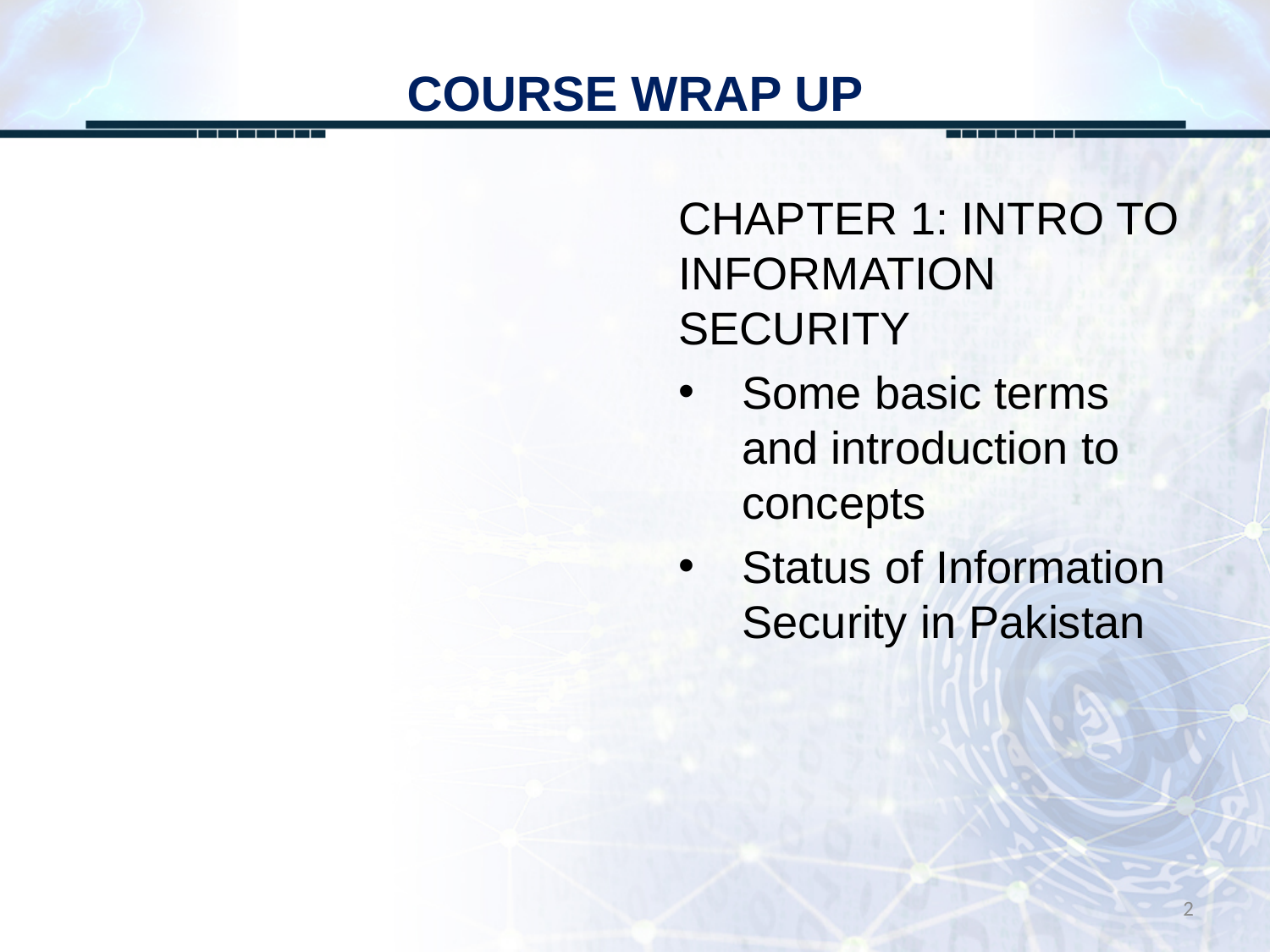

# COURSE WRAP UP
CHAPTER 1: INTRO TO INFORMATION SECURITY
Some basic terms and introduction to concepts
Status of Information Security in Pakistan

2